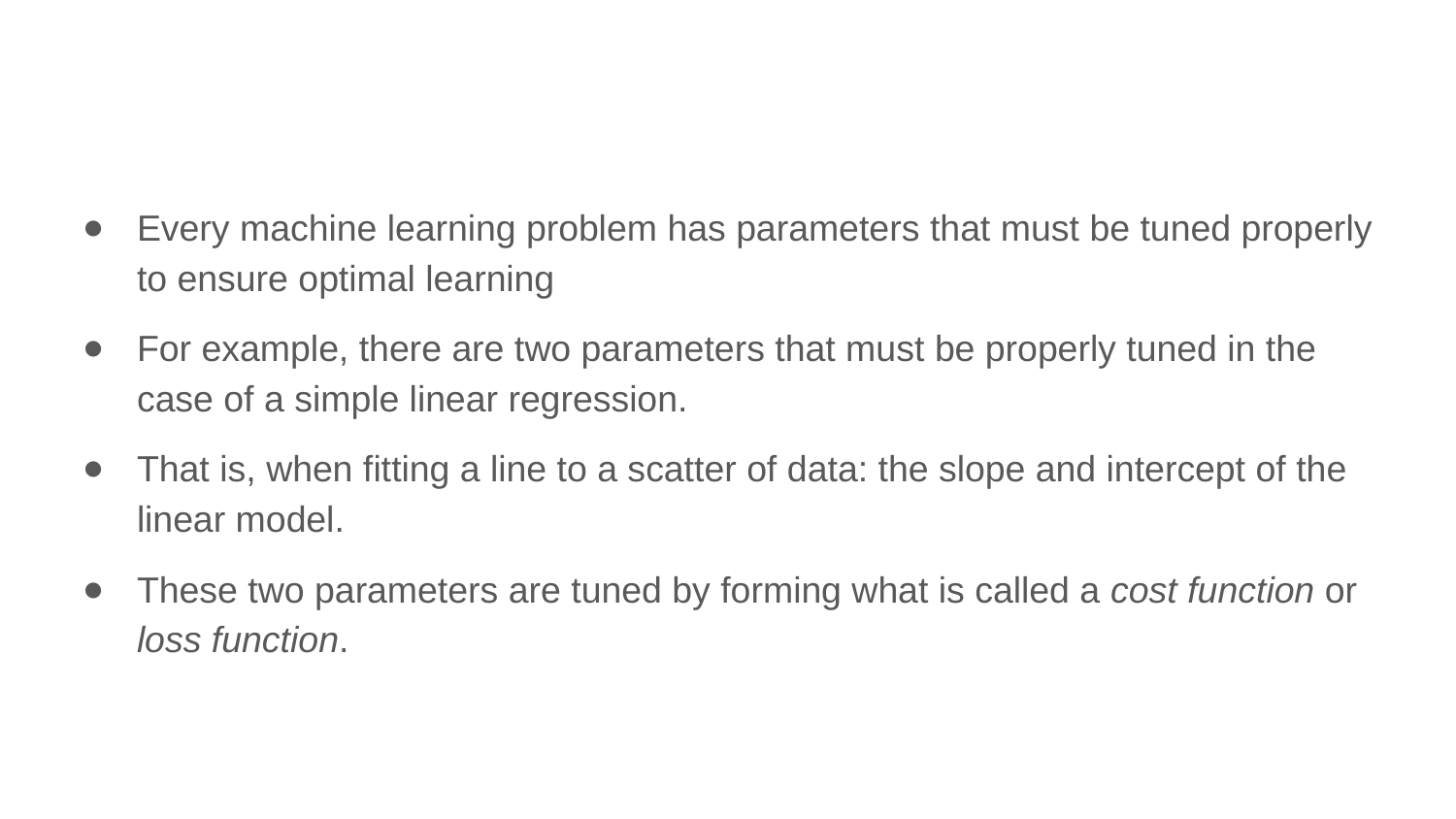

Every machine learning problem has parameters that must be tuned properly to ensure optimal learning
For example, there are two parameters that must be properly tuned in the case of a simple linear regression.
That is, when fitting a line to a scatter of data: the slope and intercept of the linear model.
These two parameters are tuned by forming what is called a cost function or loss function.